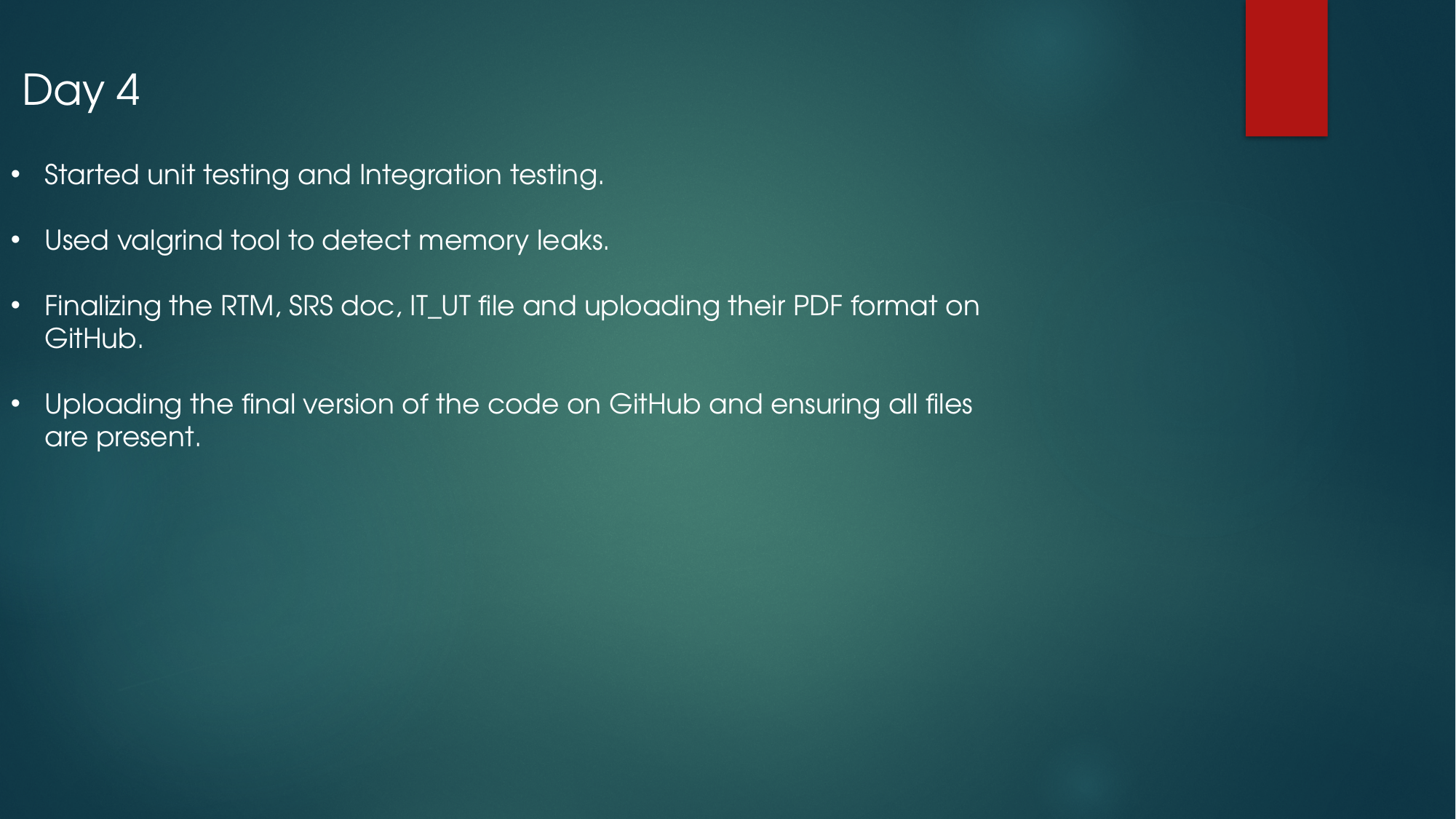

Day 4
Started unit testing and Integration testing.

Used valgrind tool to detect memory leaks.

Finalizing the RTM, SRS doc, IT_UT file and uploading their PDF format on GitHub.

Uploading the final version of the code on GitHub and ensuring all files are present.